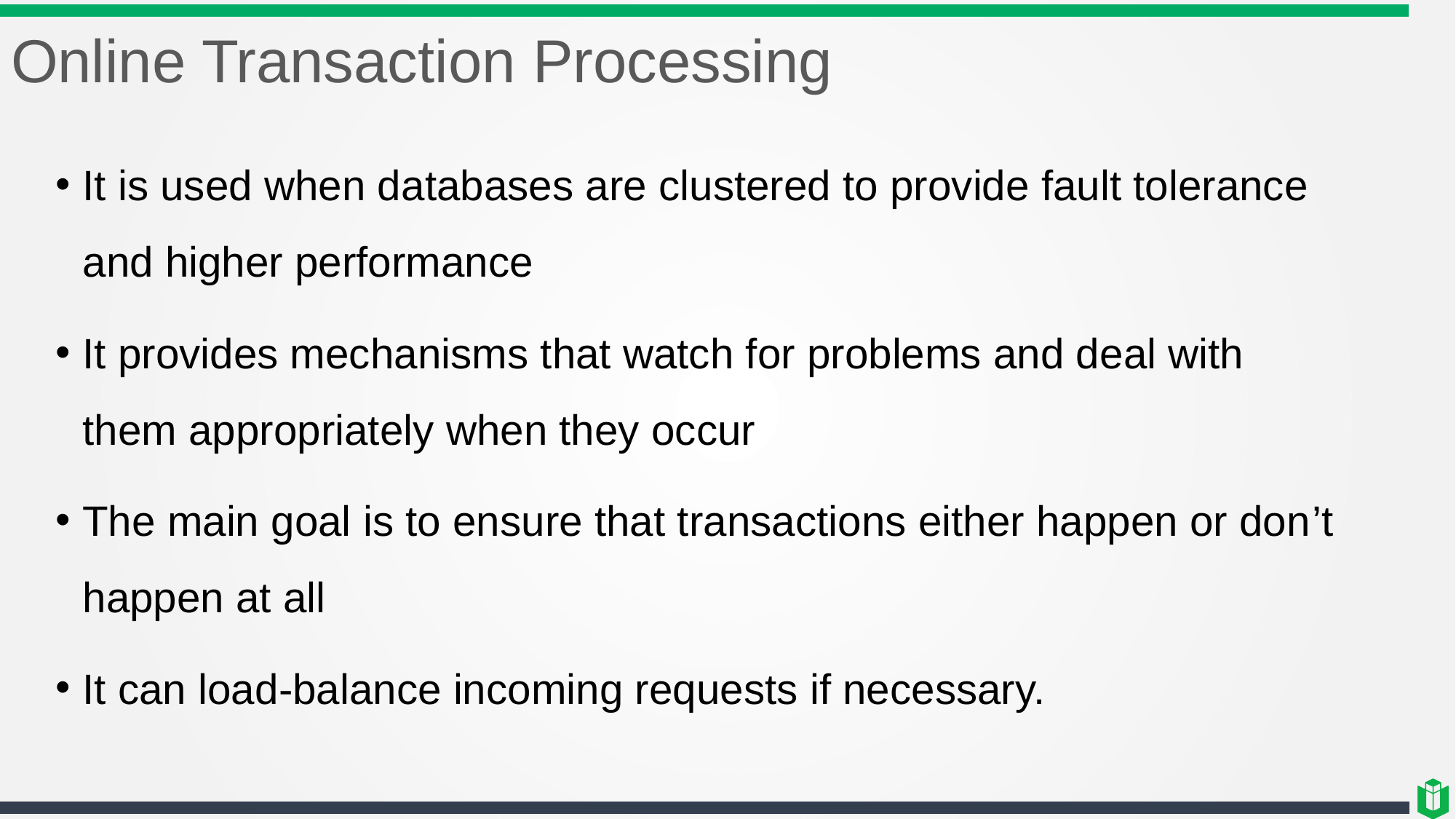

# Online Transaction Processing

It is used when databases are clustered to provide fault tolerance and higher performance
It provides mechanisms that watch for problems and deal with them appropriately when they occur
The main goal is to ensure that transactions either happen or don’t happen at all
It can load-balance incoming requests if necessary.